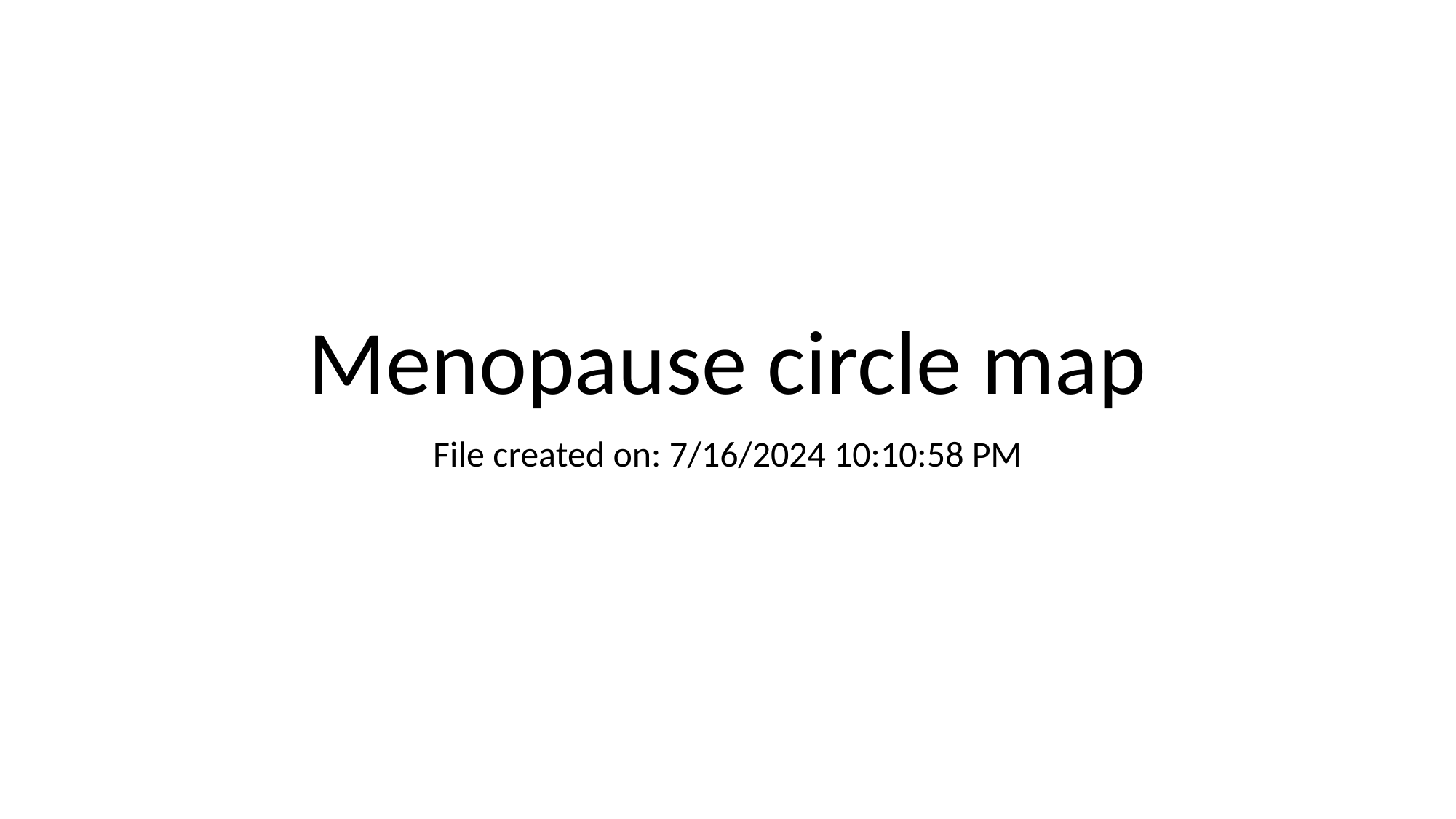

# Menopause circle map
File created on: 7/16/2024 10:10:58 PM